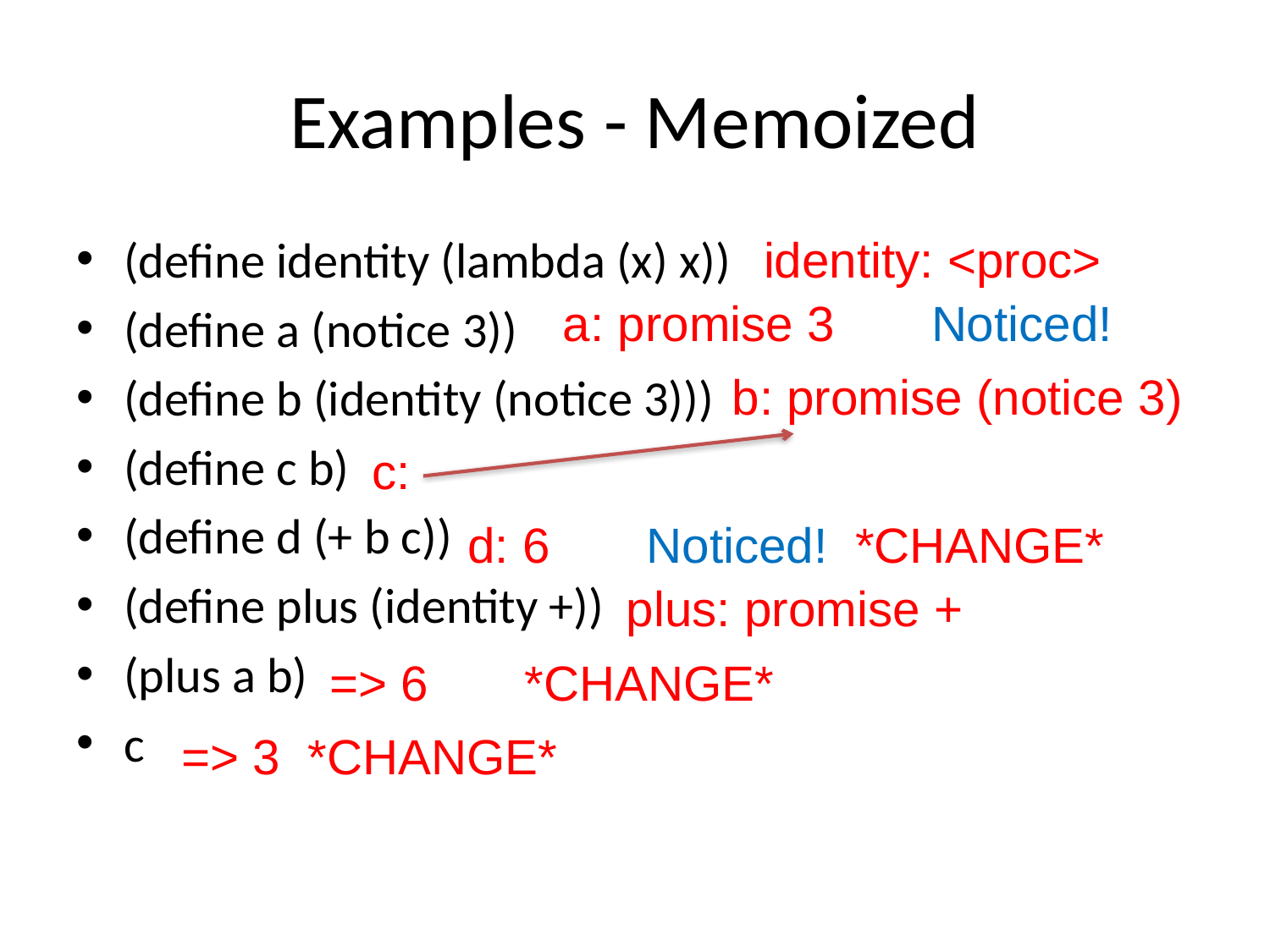

# Examples - Memoized
(define identity (lambda (x) x))
(define a (notice 3))
(define b (identity (notice 3)))
(define c b)
(define d (+ b c))
(define plus (identity +))
(plus a b)
c
identity: <proc>
a: promise 3       Noticed!
b: promise (notice 3)
c:
d: 6       Noticed!  *CHANGE*
plus: promise +
=> 6       *CHANGE*
=> 3  *CHANGE*